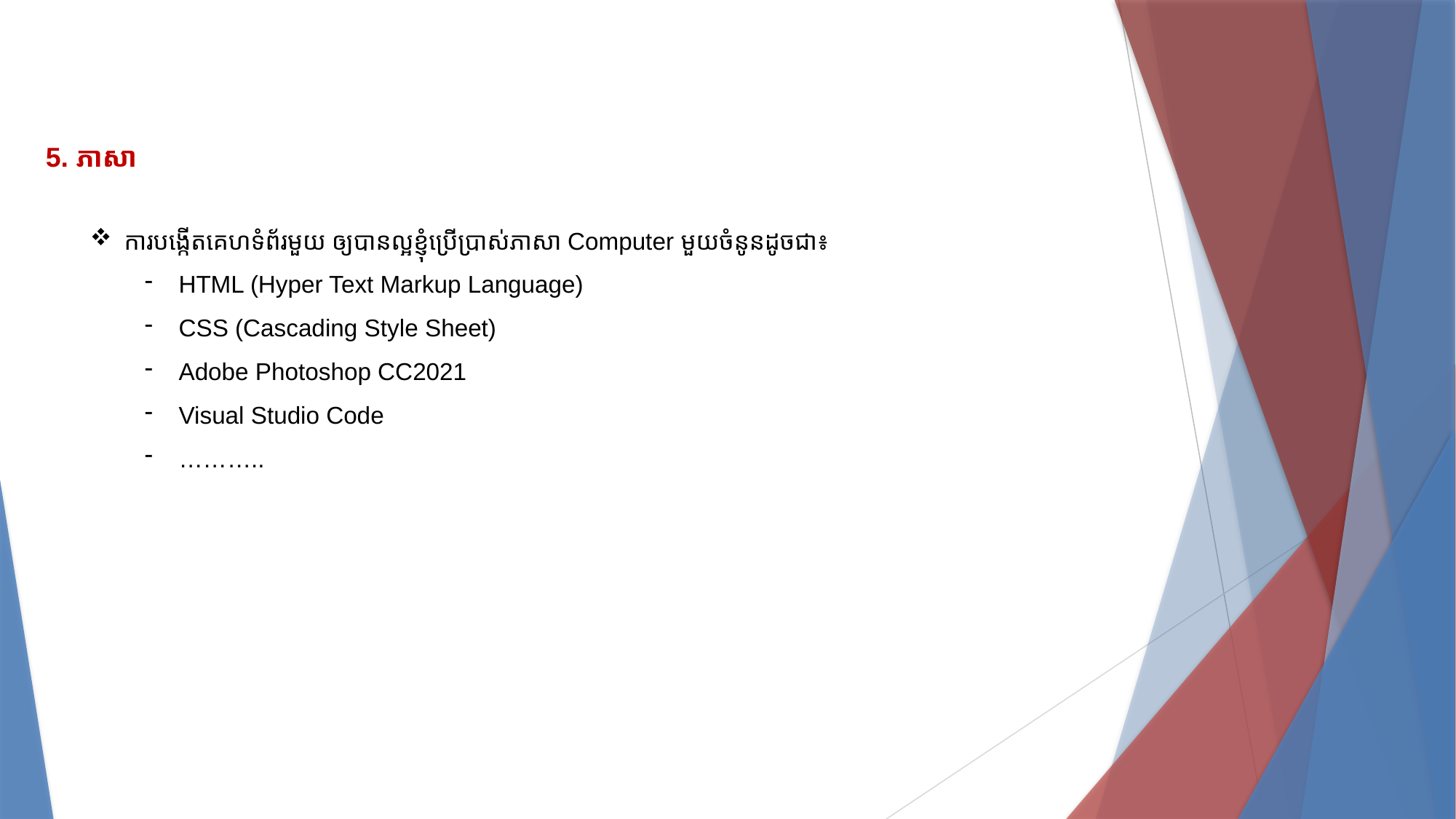

5. ភាសា
ការបង្កើតគេហទំព័រមួយ​ ឲ្យបានល្អខ្ញុំប្រើប្រាស់ភាសា Computer មួយចំនូនដូចជា៖
HTML (Hyper Text Markup Language)
CSS (Cascading Style Sheet)
Adobe Photoshop CC2021
Visual Studio Code
………..